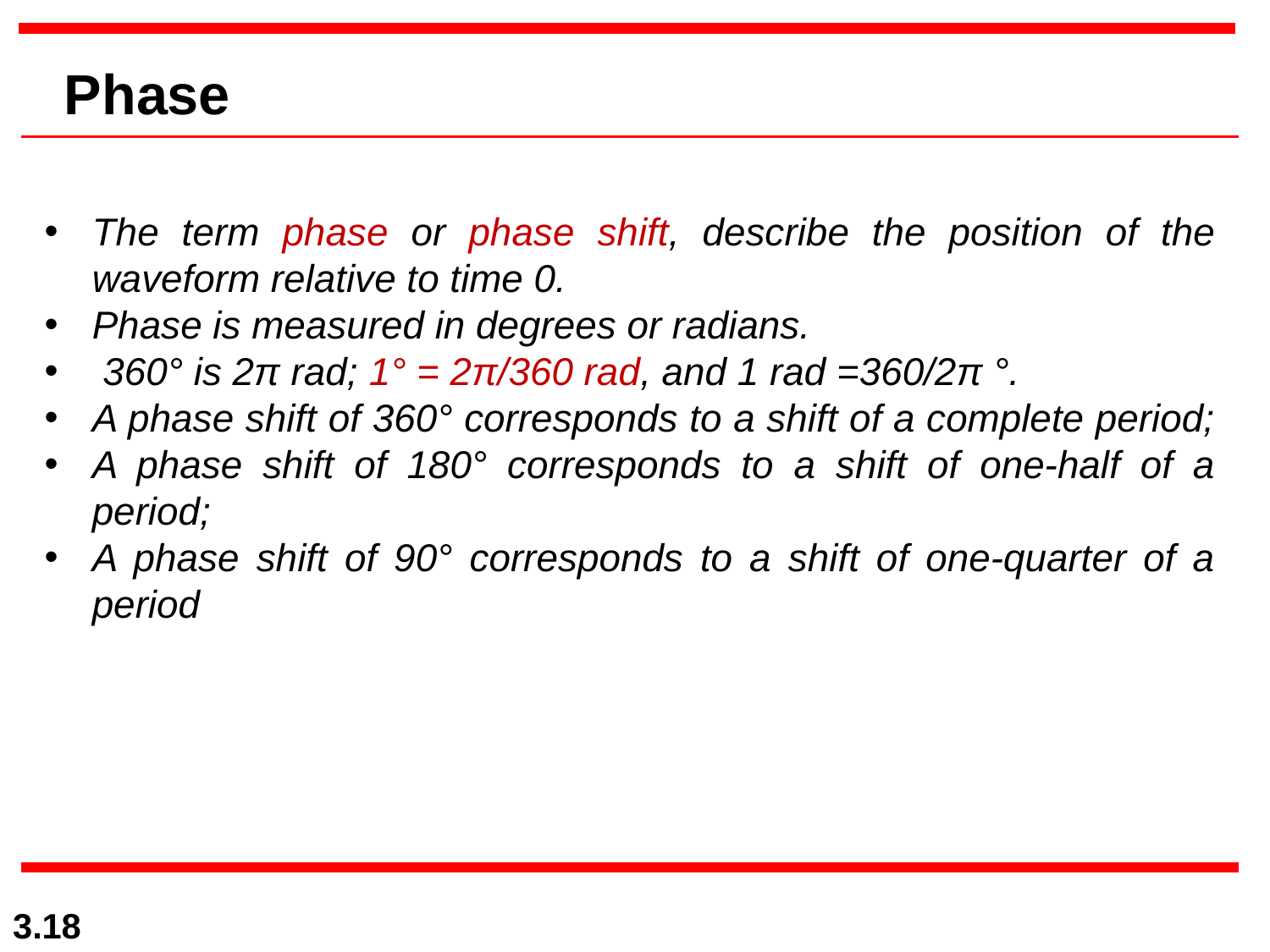

Phase
The term phase or phase shift, describe the position of the waveform relative to time 0.
Phase is measured in degrees or radians.
 360° is 2π rad; 1° = 2π/360 rad, and 1 rad =360/2π °.
A phase shift of 360° corresponds to a shift of a complete period;
A phase shift of 180° corresponds to a shift of one-half of a period;
A phase shift of 90° corresponds to a shift of one-quarter of a period
3.18